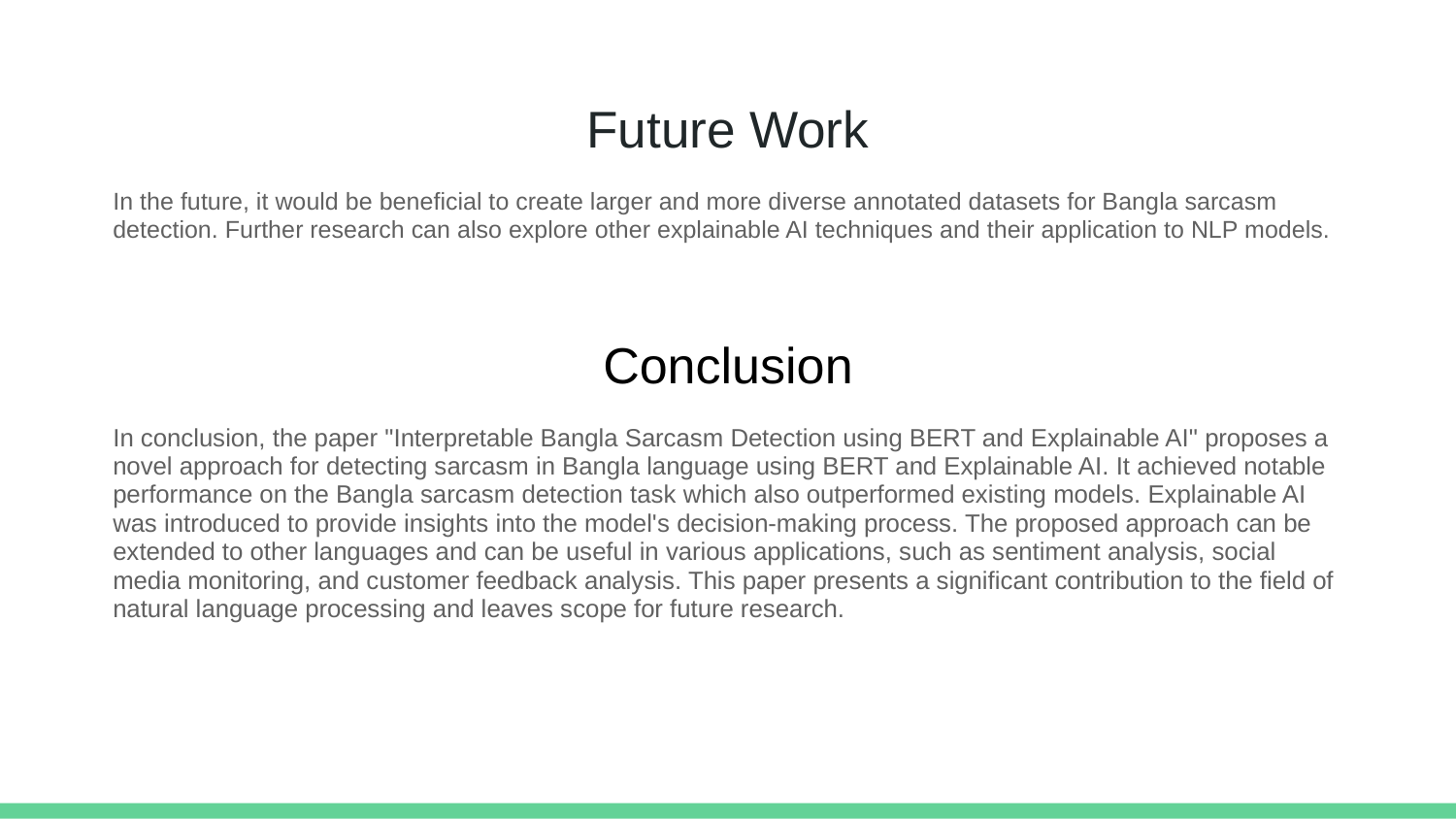

# Future Work

In the future, it would be beneficial to create larger and more diverse annotated datasets for Bangla sarcasm detection. Further research can also explore other explainable AI techniques and their application to NLP models.
Conclusion
In conclusion, the paper "Interpretable Bangla Sarcasm Detection using BERT and Explainable AI" proposes a novel approach for detecting sarcasm in Bangla language using BERT and Explainable AI. It achieved notable performance on the Bangla sarcasm detection task which also outperformed existing models. Explainable AI was introduced to provide insights into the model's decision-making process. The proposed approach can be extended to other languages and can be useful in various applications, such as sentiment analysis, social media monitoring, and customer feedback analysis. This paper presents a significant contribution to the field of natural language processing and leaves scope for future research.